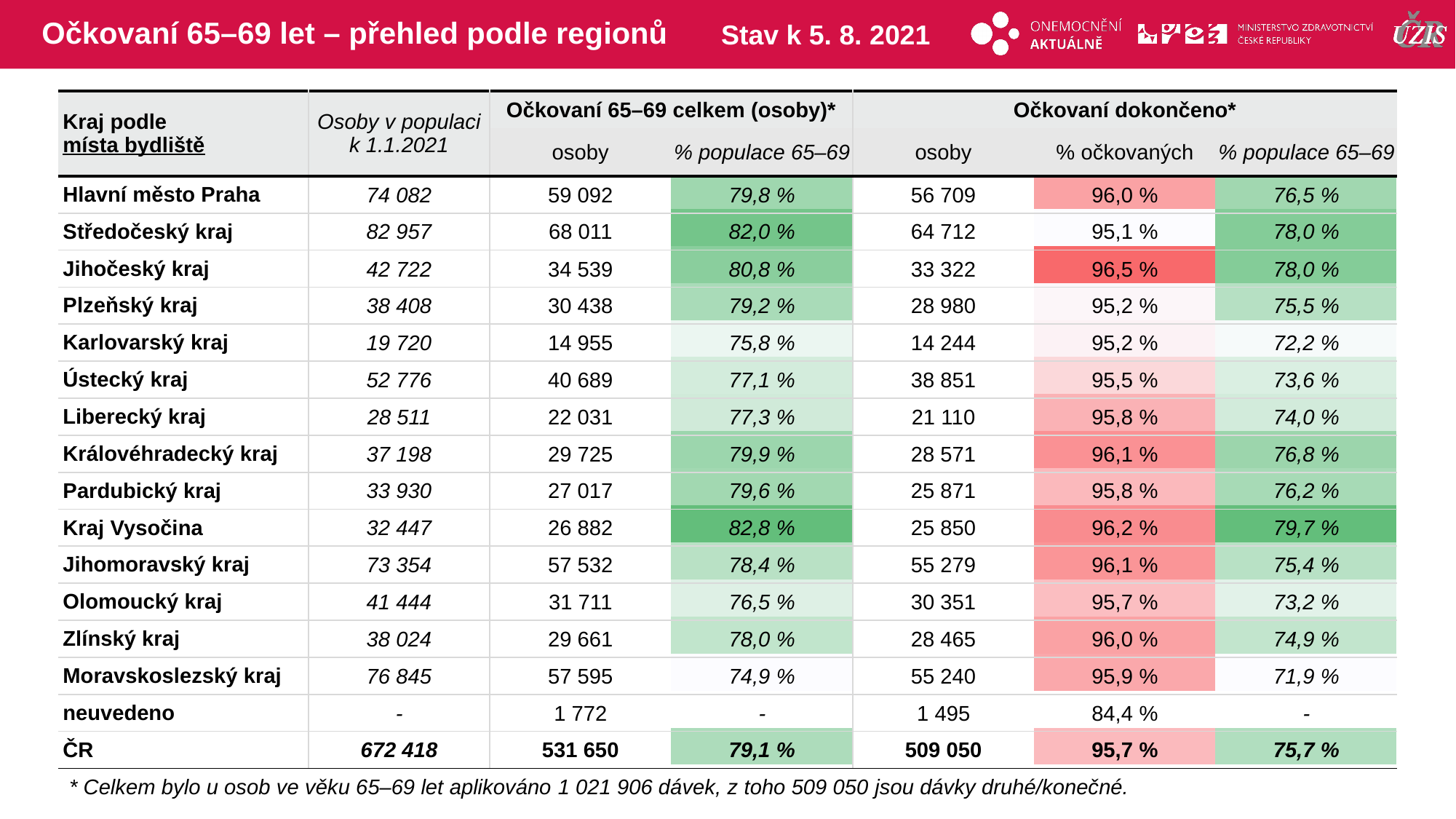

# Očkovaní 65–69 let – přehled podle regionů
Stav k 5. 8. 2021
| Kraj podle místa bydliště | Osoby v populaci k 1.1.2021 | Očkovaní 65–69 celkem (osoby)\* |  | Očkovaní dokončeno\* |  |  |
| --- | --- | --- | --- | --- | --- | --- |
|  |  | osoby | % populace 65–69 | osoby | % očkovaných | % populace 65–69 |
| Hlavní město Praha | 74 082 | 59 092 | 79,8 % | 56 709 | 96,0 % | 76,5 % |
| Středočeský kraj | 82 957 | 68 011 | 82,0 % | 64 712 | 95,1 % | 78,0 % |
| Jihočeský kraj | 42 722 | 34 539 | 80,8 % | 33 322 | 96,5 % | 78,0 % |
| Plzeňský kraj | 38 408 | 30 438 | 79,2 % | 28 980 | 95,2 % | 75,5 % |
| Karlovarský kraj | 19 720 | 14 955 | 75,8 % | 14 244 | 95,2 % | 72,2 % |
| Ústecký kraj | 52 776 | 40 689 | 77,1 % | 38 851 | 95,5 % | 73,6 % |
| Liberecký kraj | 28 511 | 22 031 | 77,3 % | 21 110 | 95,8 % | 74,0 % |
| Královéhradecký kraj | 37 198 | 29 725 | 79,9 % | 28 571 | 96,1 % | 76,8 % |
| Pardubický kraj | 33 930 | 27 017 | 79,6 % | 25 871 | 95,8 % | 76,2 % |
| Kraj Vysočina | 32 447 | 26 882 | 82,8 % | 25 850 | 96,2 % | 79,7 % |
| Jihomoravský kraj | 73 354 | 57 532 | 78,4 % | 55 279 | 96,1 % | 75,4 % |
| Olomoucký kraj | 41 444 | 31 711 | 76,5 % | 30 351 | 95,7 % | 73,2 % |
| Zlínský kraj | 38 024 | 29 661 | 78,0 % | 28 465 | 96,0 % | 74,9 % |
| Moravskoslezský kraj | 76 845 | 57 595 | 74,9 % | 55 240 | 95,9 % | 71,9 % |
| neuvedeno | - | 1 772 | - | 1 495 | 84,4 % | - |
| ČR | 672 418 | 531 650 | 79,1 % | 509 050 | 95,7 % | 75,7 % |
|  |  |  |  |  |  |
| --- | --- | --- | --- | --- | --- |
|  |  |  |  |  |  |
|  |  |  |  |  |  |
|  |  |  |  |  |  |
|  |  |  |  |  |  |
|  |  |  |  |  |  |
|  |  |  |  |  |  |
|  |  |  |  |  |  |
|  |  |  |  |  |  |
|  |  |  |  |  |  |
|  |  |  |  |  |  |
|  |  |  |  |  |  |
|  |  |  |  |  |  |
|  |  |  |  |  |  |
|  |  |  |  |  |  |
|  |  |  |  |  |  |
* Celkem bylo u osob ve věku 65–69 let aplikováno 1 021 906 dávek, z toho 509 050 jsou dávky druhé/konečné.